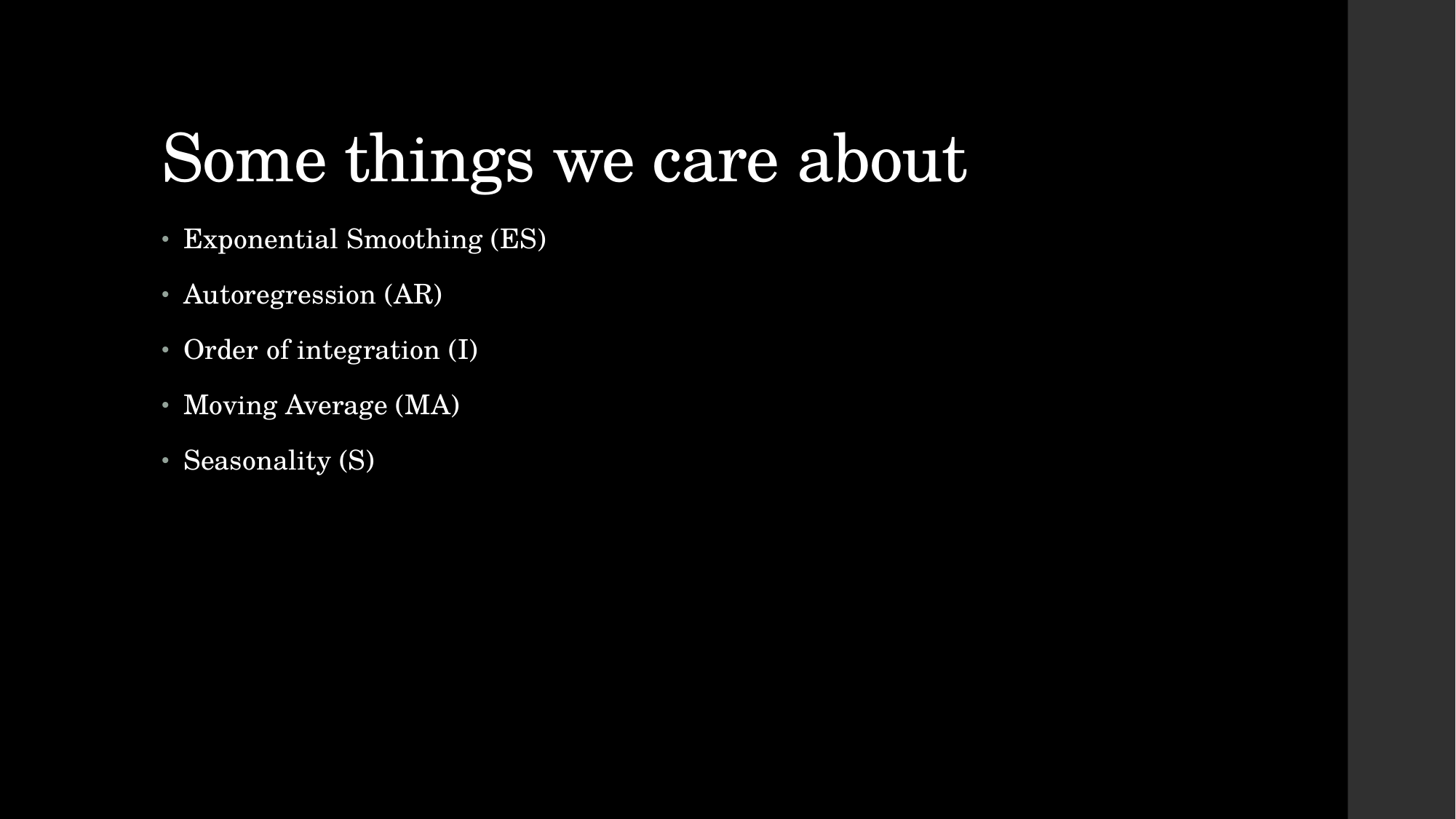

# Some things we care about
Exponential Smoothing (ES)
Autoregression (AR)
Order of integration (I)
Moving Average (MA)
Seasonality (S)